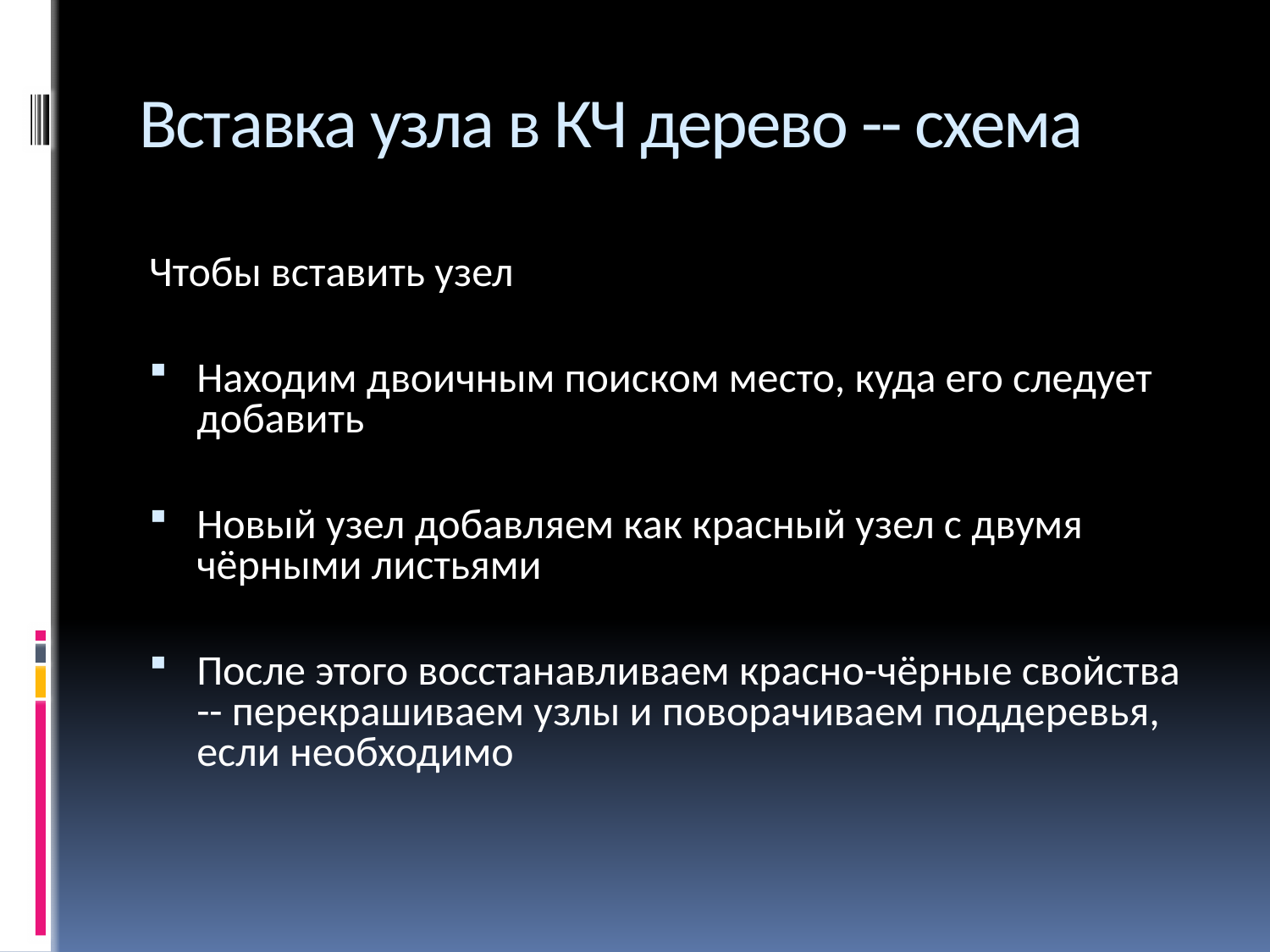

# Вставка узла в КЧ дерево -- схема
Чтобы вставить узел

Находим двоичным поиском место, куда его следует добавить

Новый узел добавляем как красный узел с двумя чёрными листьями

После этого восстанавливаем красно-чёрные свойства -- перекрашиваем узлы и поворачиваем поддеревья, если необходимо